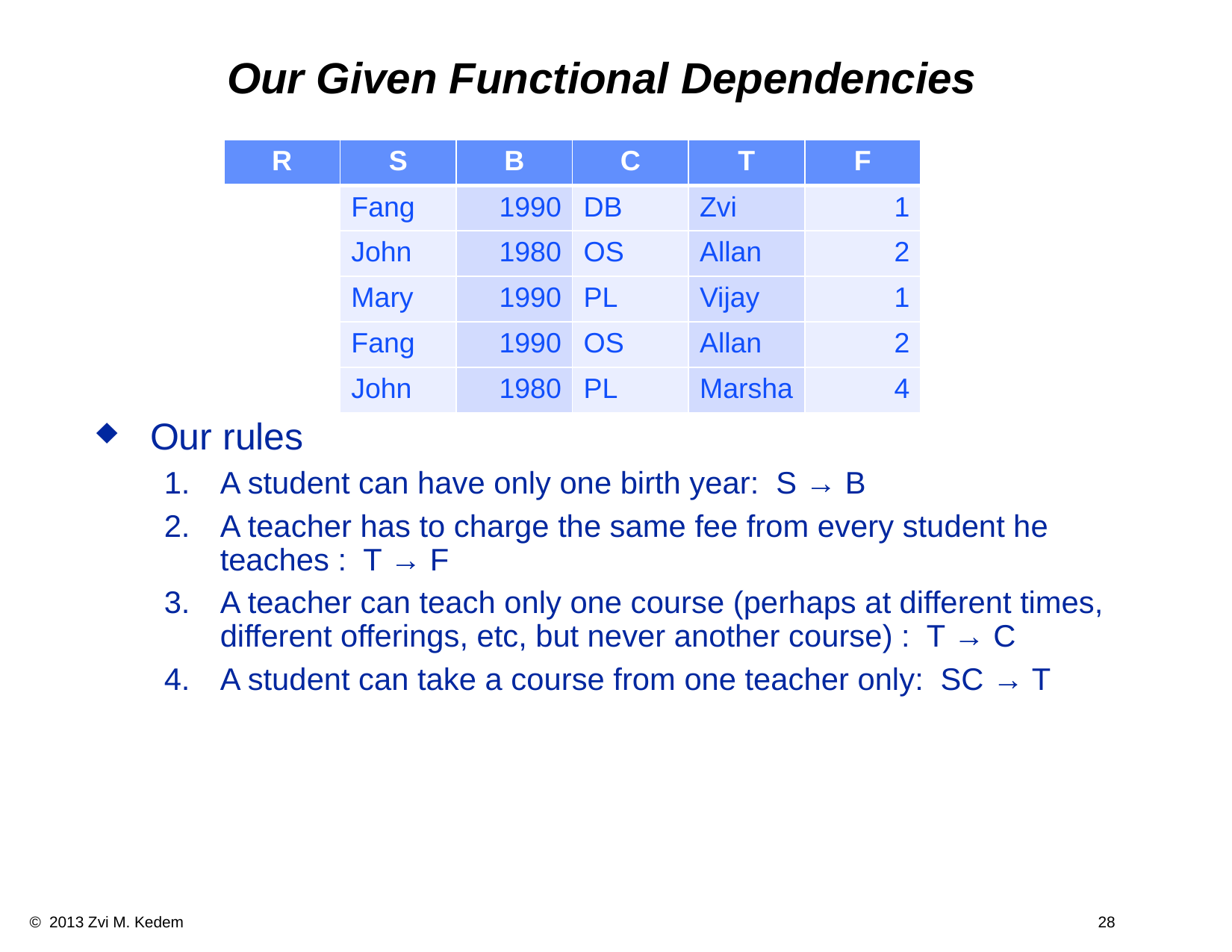

# Our Given Functional Dependencies
| R | S | B | C | T | F |
| --- | --- | --- | --- | --- | --- |
|  | Fang | 1990 | DB | Zvi | 1 |
|  | John | 1980 | OS | Allan | 2 |
|  | Mary | 1990 | PL | Vijay | 1 |
|  | Fang | 1990 | OS | Allan | 2 |
|  | John | 1980 | PL | Marsha | 4 |

Our rules
A student can have only one birth year:  S → B
A teacher has to charge the same fee from every student he teaches :  T → F
A teacher can teach only one course (perhaps at different times, different offerings, etc, but never another course) :  T → C
A student can take a course from one teacher only:  SC → T